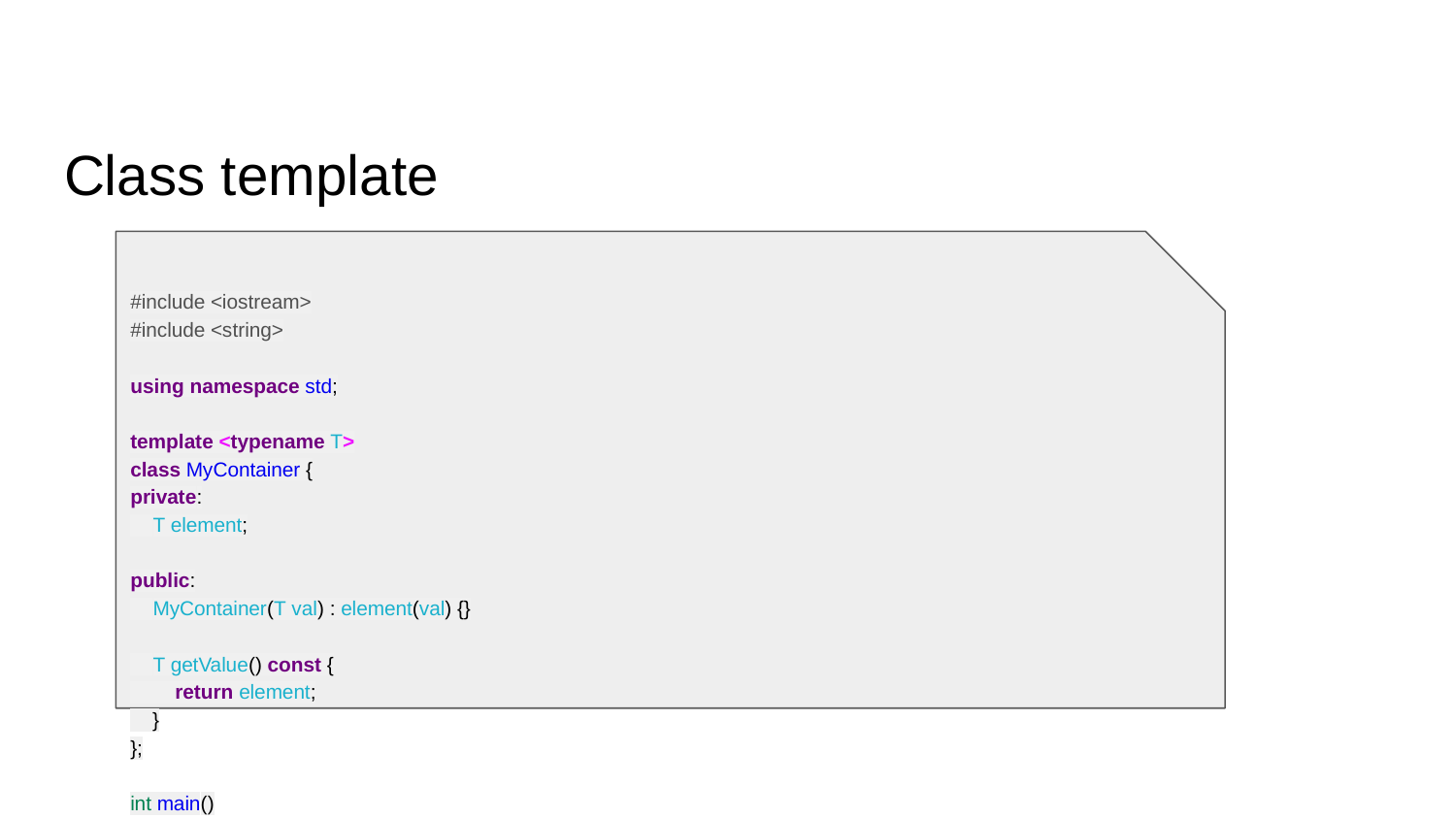

# Class template
#include <iostream>
#include <string>
using namespace std;
template <typename T>
class MyContainer {
private:
    T element;
public:
    MyContainer(T val) : element(val) {}
    T getValue() const {
        return element;
    }
};
int main()
{
    MyContainer<int> intContainer(42);
    MyContainer<double> doubleContainer(3.14);
    MyContainer<string> stringContainer("Trung");
    int intValue = intContainer.getValue();
    double doubleValue = doubleContainer.getValue();
    string stringValue = stringContainer.getValue();
    cout << "int value: " << intValue << endl;
    cout << "double value: " << doubleValue << endl;
    cout << "string value: " << stringValue << endl;
    return 0;
}